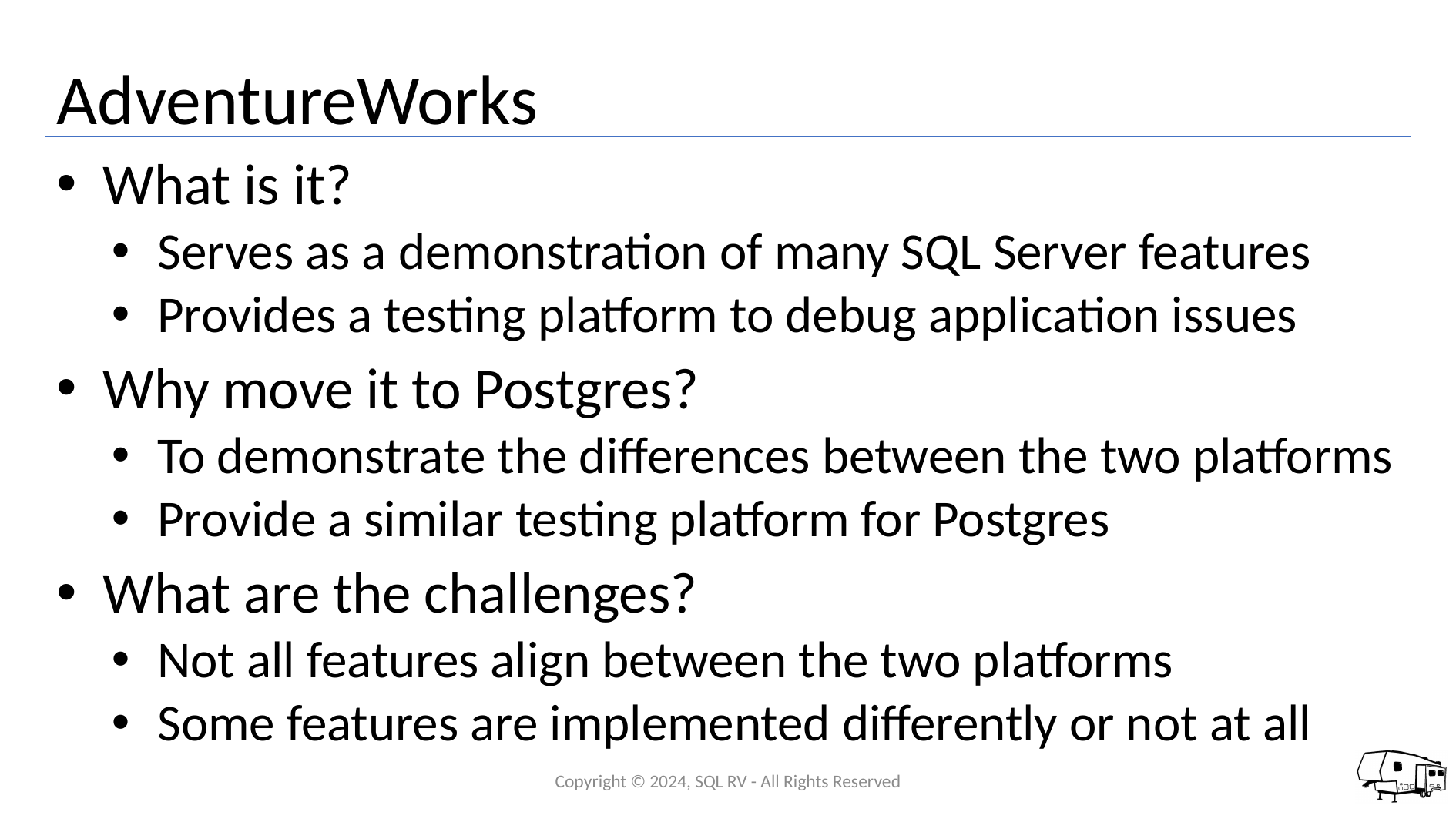

# AdventureWorks
What is it?
Serves as a demonstration of many SQL Server features
Provides a testing platform to debug application issues
Why move it to Postgres?
To demonstrate the differences between the two platforms
Provide a similar testing platform for Postgres
What are the challenges?
Not all features align between the two platforms
Some features are implemented differently or not at all
Copyright © 2024, SQL RV - All Rights Reserved